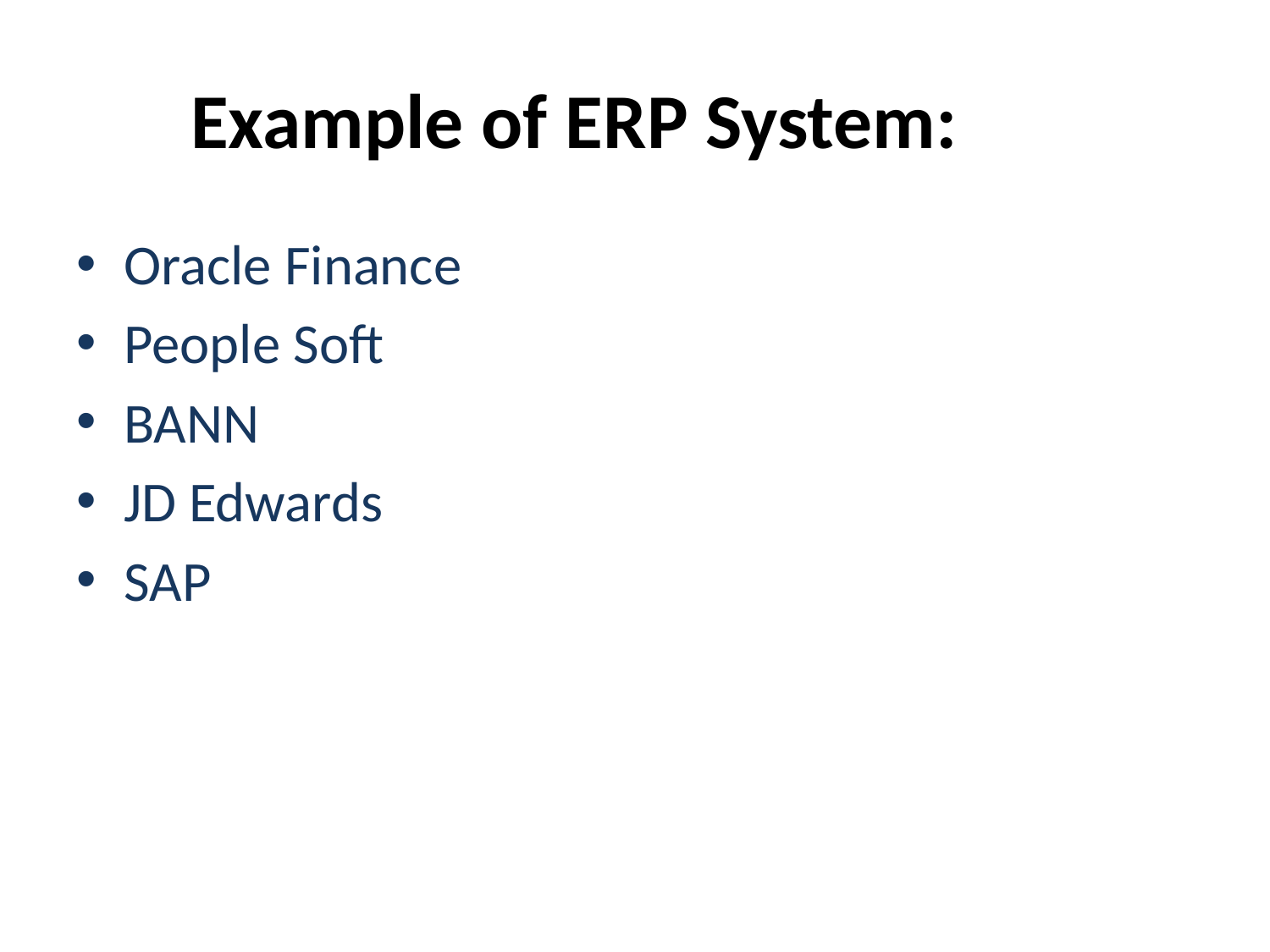

# Example of ERP System:
Oracle Finance
People Soft
BANN
JD Edwards
SAP